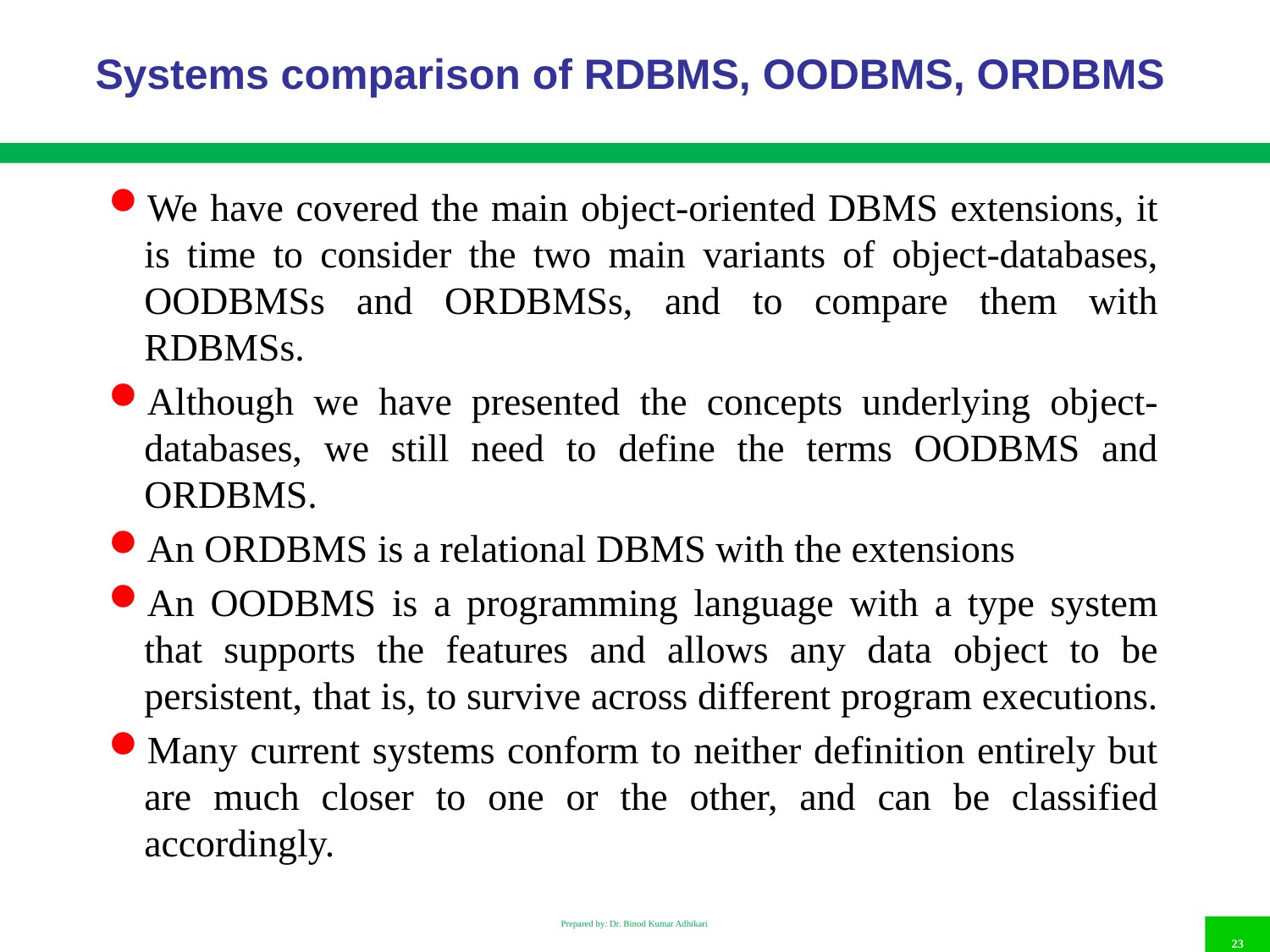

# Systems comparison of RDBMS, OODBMS, ORDBMS
We have covered the main object-oriented DBMS extensions, it is time to consider the two main variants of object-databases, OODBMSs and ORDBMSs, and to compare them with RDBMSs.
Although we have presented the concepts underlying object-databases, we still need to define the terms OODBMS and ORDBMS.
An ORDBMS is a relational DBMS with the extensions
An OODBMS is a programming language with a type system that supports the features and allows any data object to be persistent, that is, to survive across different program executions.
Many current systems conform to neither definition entirely but are much closer to one or the other, and can be classified accordingly.
Prepared by: Dr. Binod Kumar Adhikari
23